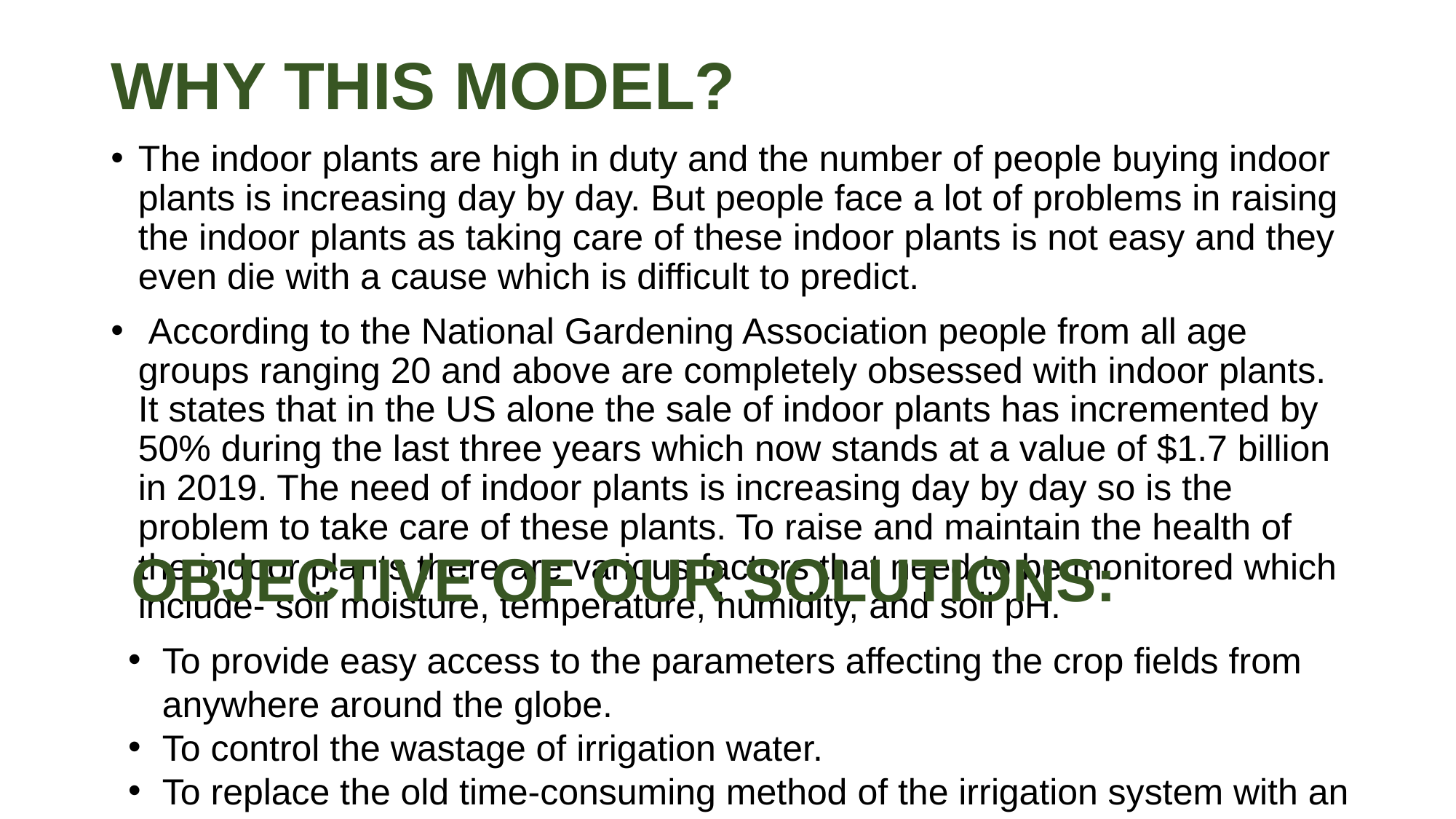

# WHY THIS MODEL?
The indoor plants are high in duty and the number of people buying indoor plants is increasing day by day. But people face a lot of problems in raising the indoor plants as taking care of these indoor plants is not easy and they even die with a cause which is difficult to predict.
 According to the National Gardening Association people from all age groups ranging 20 and above are completely obsessed with indoor plants. It states that in the US alone the sale of indoor plants has incremented by 50% during the last three years which now stands at a value of $1.7 billion in 2019. The need of indoor plants is increasing day by day so is the problem to take care of these plants. To raise and maintain the health of the indoor plants there are various factors that need to be monitored which include- soil moisture, temperature, humidity, and soil pH.

OBJECTIVE OF OUR SOLUTIONS:
To provide easy access to the parameters affecting the crop fields from anywhere around the globe.
To control the wastage of irrigation water.
To replace the old time-consuming method of the irrigation system with an efficient automatic system.